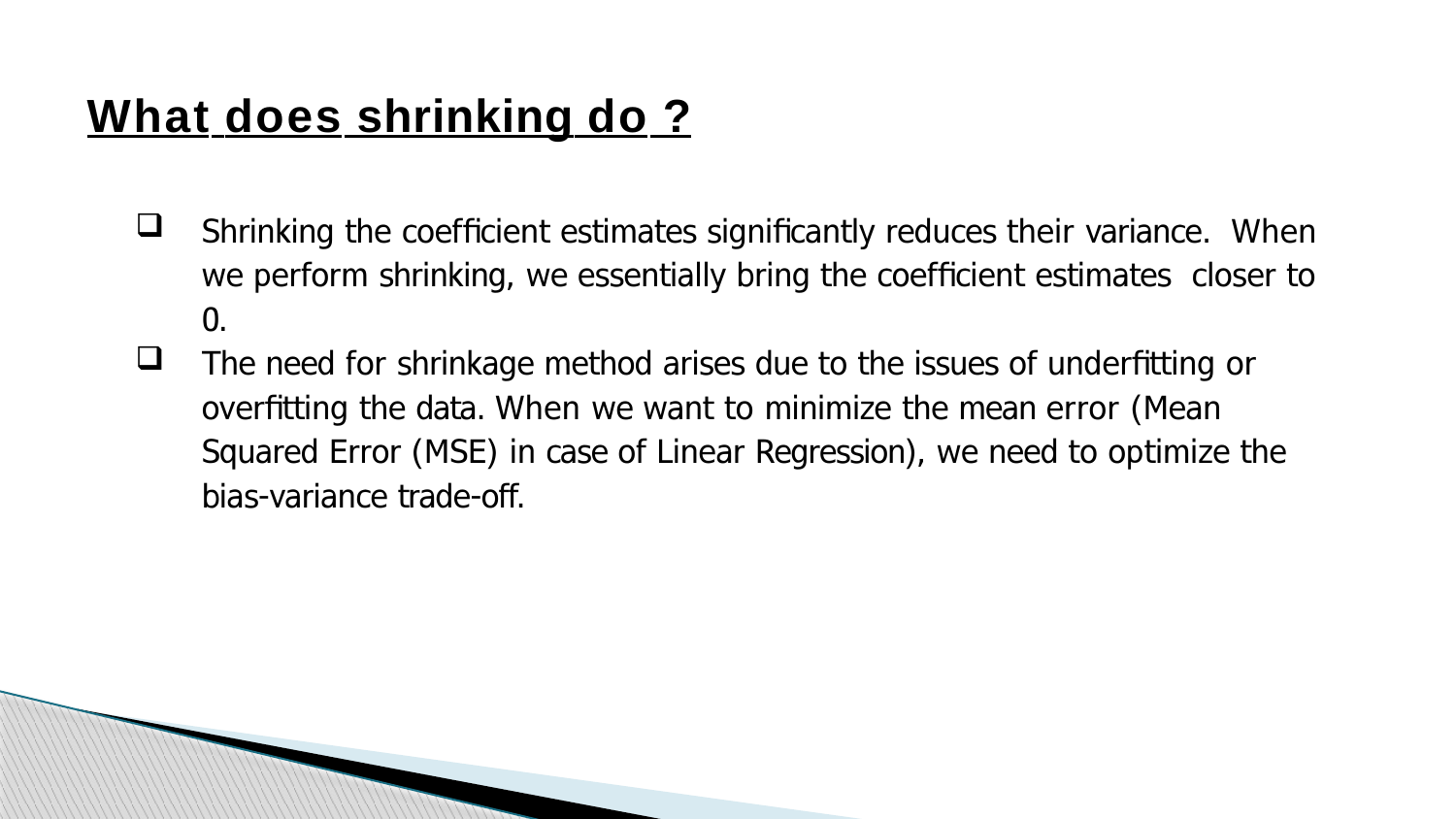

# What does shrinking do ?
Shrinking the coefﬁcient estimates signiﬁcantly reduces their variance.  When we perform shrinking, we essentially bring the coefﬁcient estimates  closer to 0.
The need for shrinkage method arises due to the issues of underﬁtting or  overﬁtting the data. When we want to minimize the mean error (Mean  Squared Error (MSE) in case of Linear Regression), we need to optimize the  bias-variance trade-off.